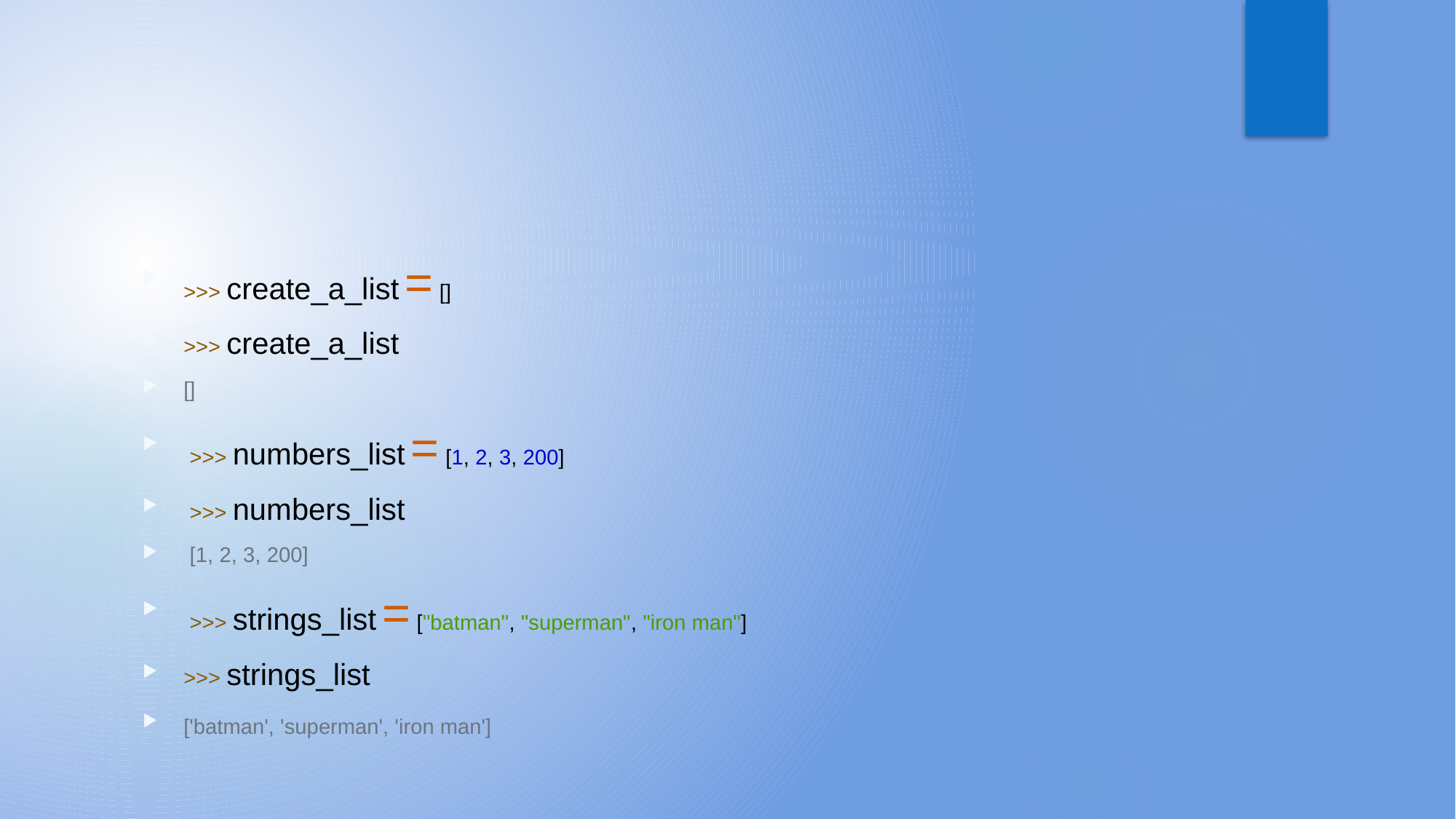

#
>>> create_a_list = []
>>> create_a_list
[]
 >>> numbers_list = [1, 2, 3, 200]
 >>> numbers_list
 [1, 2, 3, 200]
 >>> strings_list = ["batman", "superman", "iron man"]
>>> strings_list
['batman', 'superman', 'iron man']